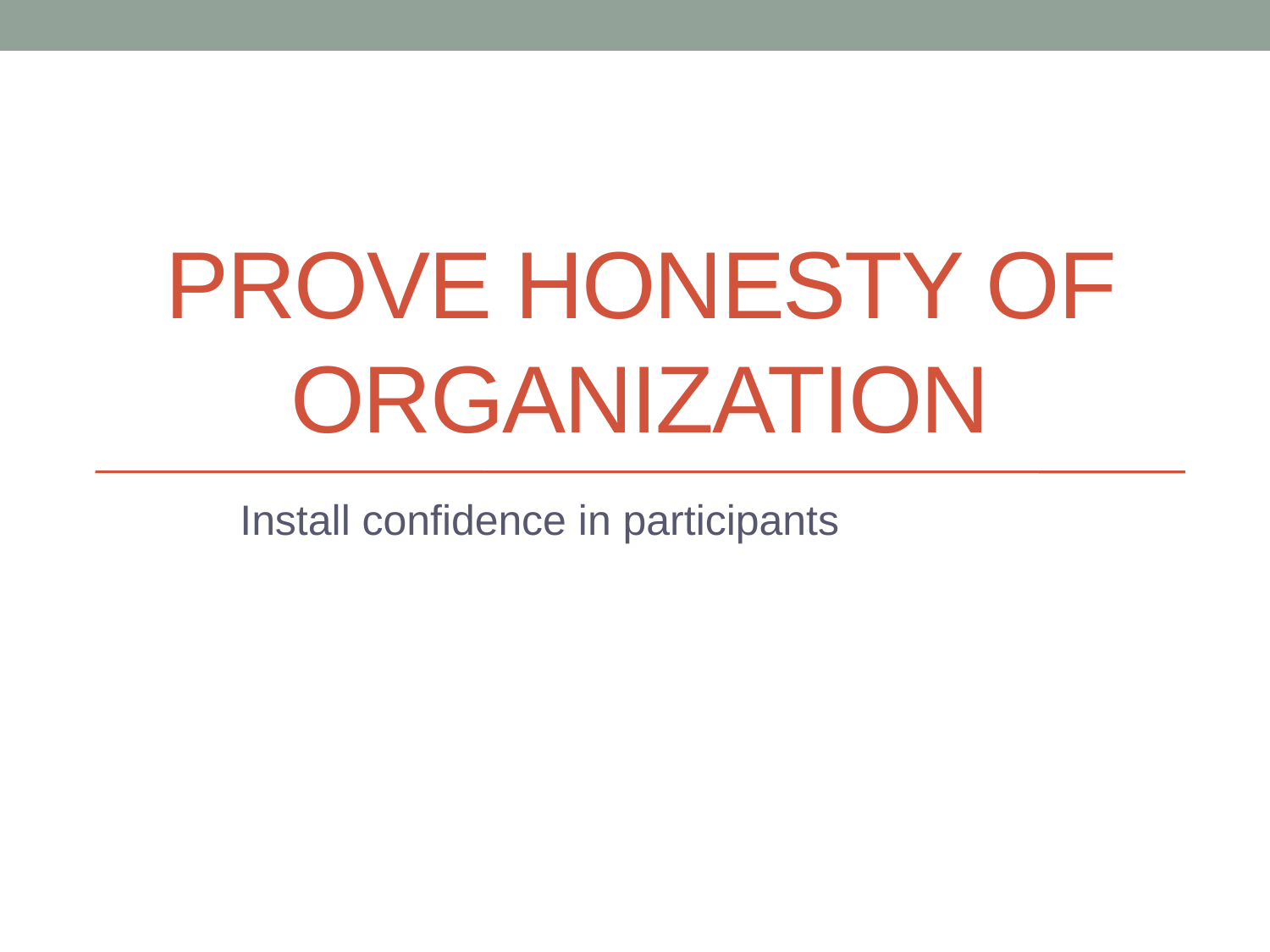

# Prove Honesty of organization
Install confidence in participants